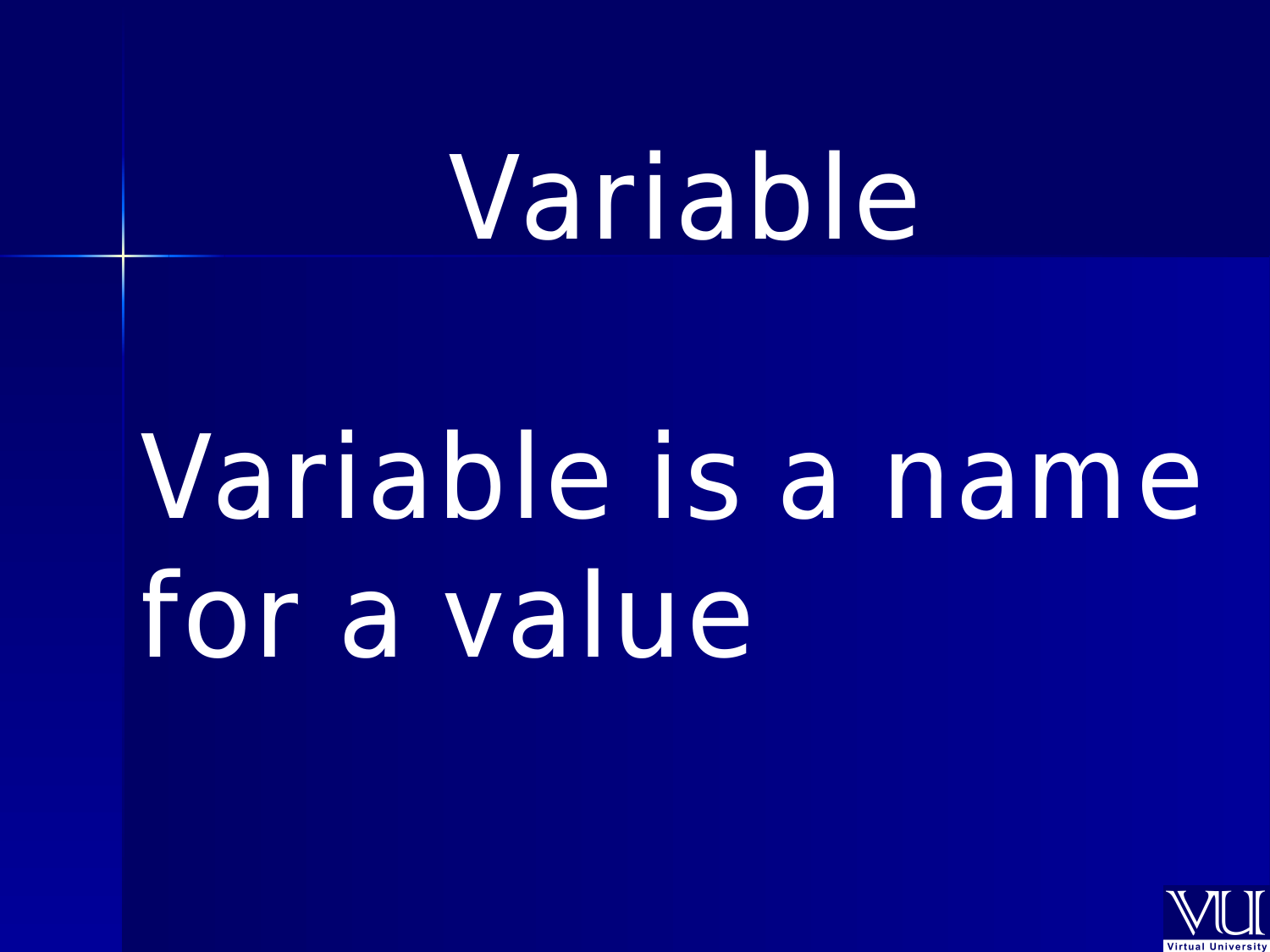

Variable
Variable is a name
for a value